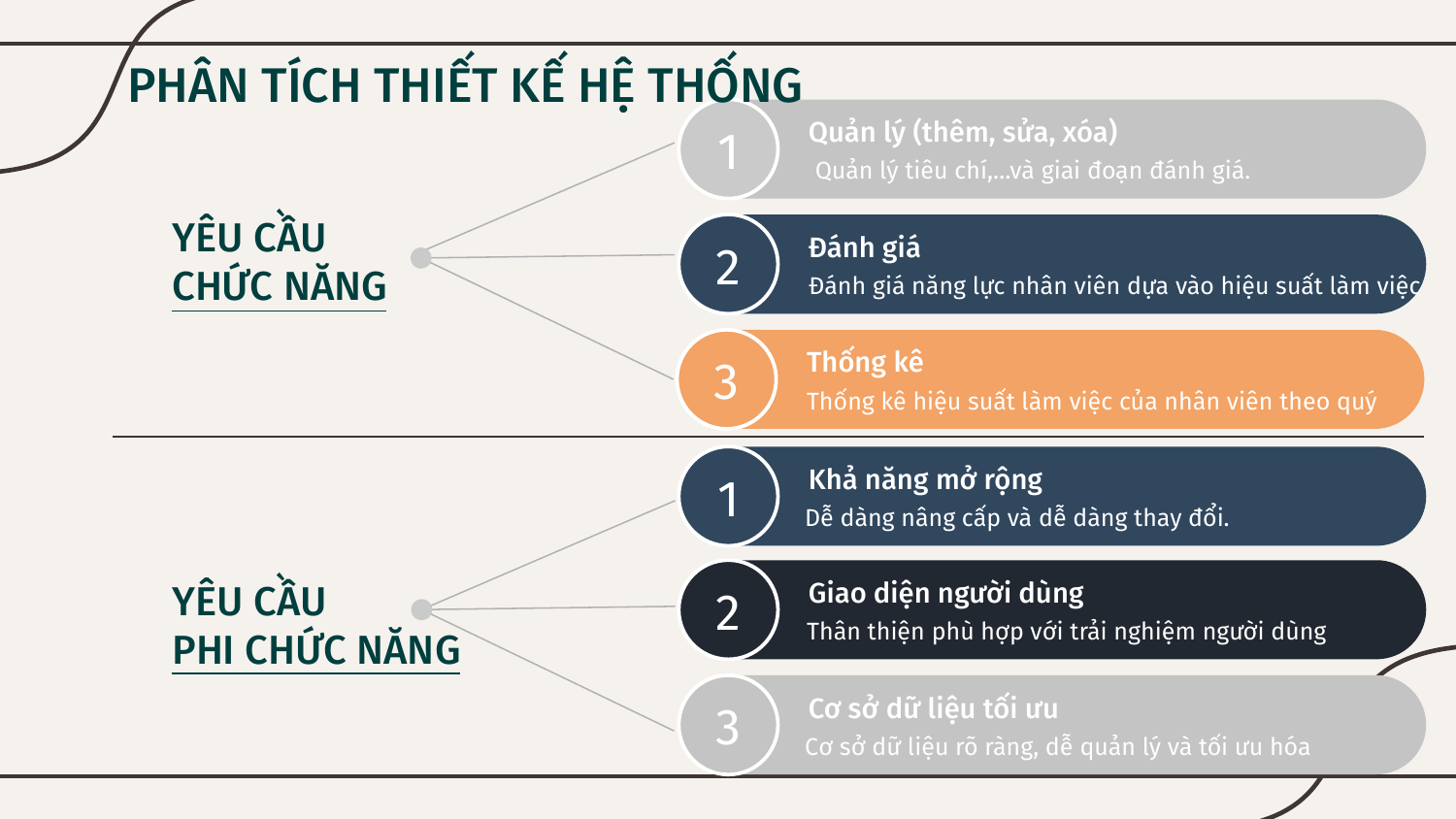

PHÂN TÍCH THIẾT KẾ HỆ THỐNG

1
Quản lý (thêm, sửa, xóa)

 Quản lý tiêu chí,…và giai đoạn đánh giá.

Đánh giá

2
YÊU CẦU
CHỨC NĂNG

Đánh giá năng lực nhân viên dựa vào hiệu suất làm việc

3
Thống kê

Thống kê hiệu suất làm việc của nhân viên theo quý

Khả năng mở rộng

1
Dễ dàng nâng cấp và dễ dàng thay đổi.

Giao diện người dùng

2
YÊU CẦU
PHI CHỨC NĂNG

Thân thiện phù hợp với trải nghiệm người dùng

Cơ sở dữ liệu tối ưu

3
Cơ sở dữ liệu rõ ràng, dễ quản lý và tối ưu hóa